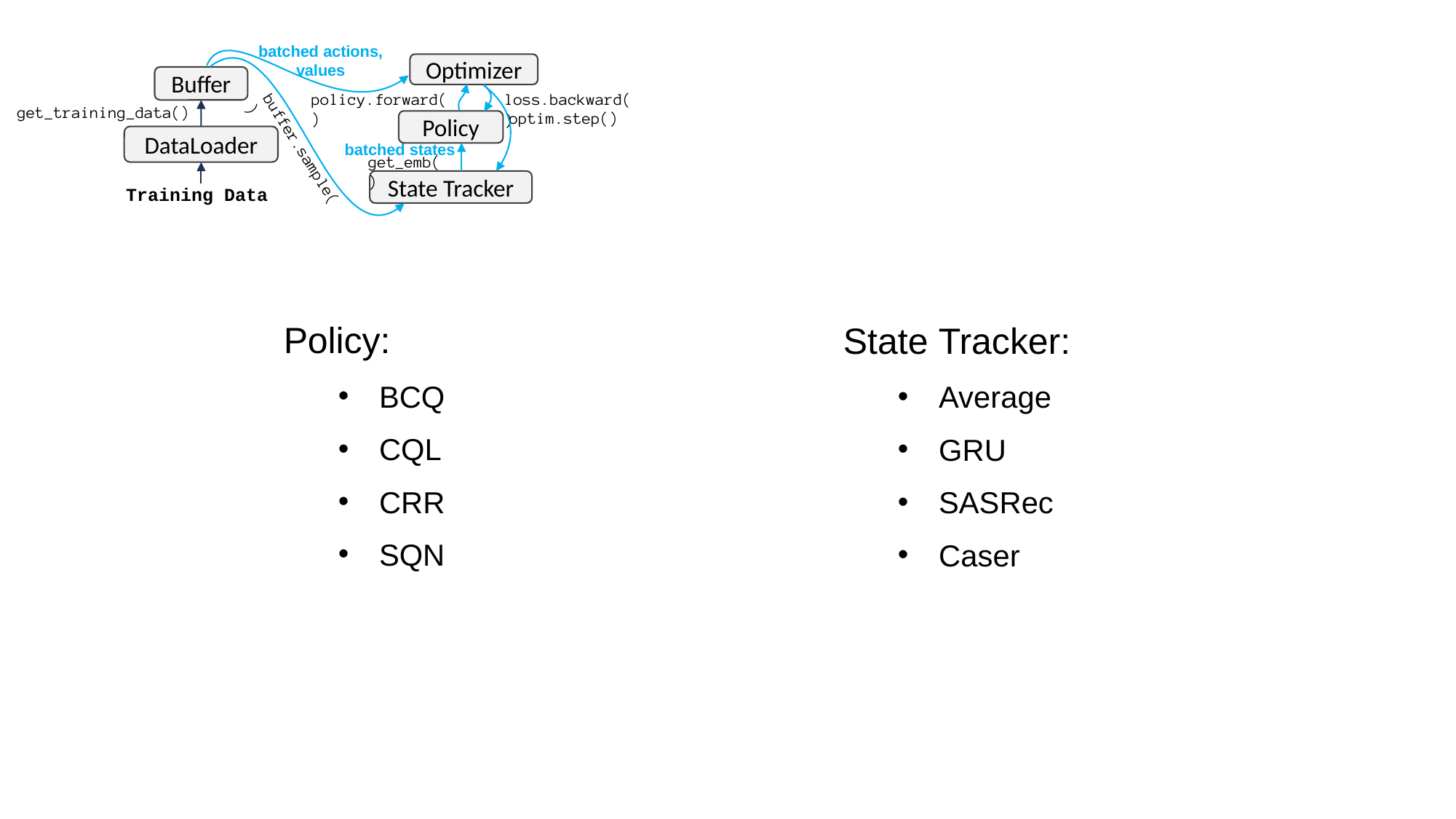

batched actions, values

Optimizer

Buffer
policy.forward()
loss.backward()

get_training_data()
optim.step()
Policy
DataLoader
batched states
buffer.sample()
get_emb()
State Tracker
Training Data
Policy:
BCQ
CQL
CRR
SQN

State Tracker:
Average
GRU
SASRec
Caser